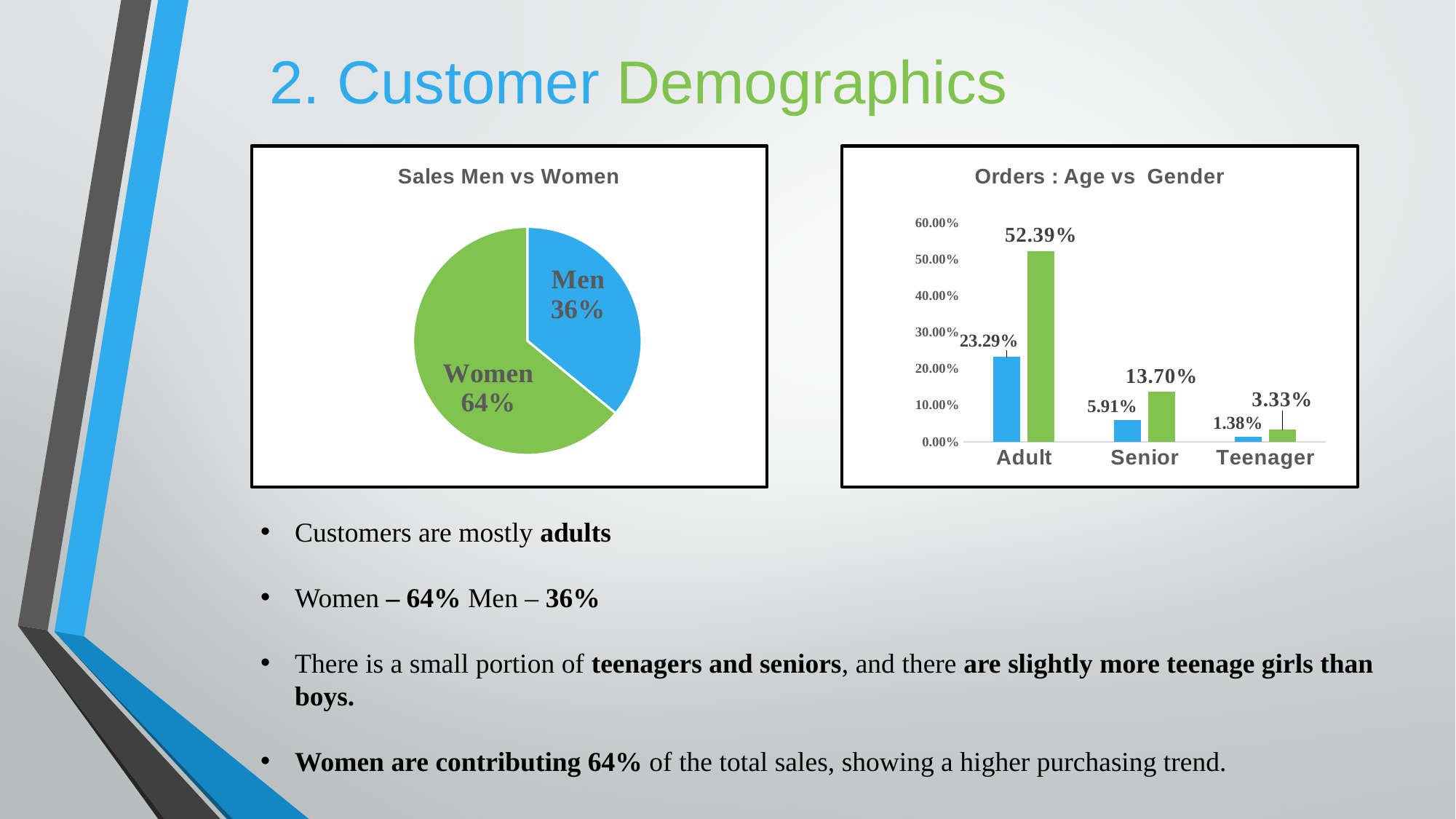

# 2. Customer Demographics

### Chart: Orders : Age vs  Gender

| Category | Men | Women |
|---|---|---|
| Adult | 0.2328727413276645 | 0.5239153541404966 |
| Senior | 0.05913614842013721 | 0.1369858601475183 |
| Teenager | 0.01378555093889909 | 0.033304345025284246 |

### Chart: Sales Men vs Women

| Category |  |
|---|---|
| Men | 7613604.0 |
| Women | 13562773.0 |
Customers are mostly adults

Women – 64% Men – 36%

There is a small portion of teenagers and seniors, and there are slightly more teenage girls than boys.

Women are contributing 64% of the total sales, showing a higher purchasing trend.